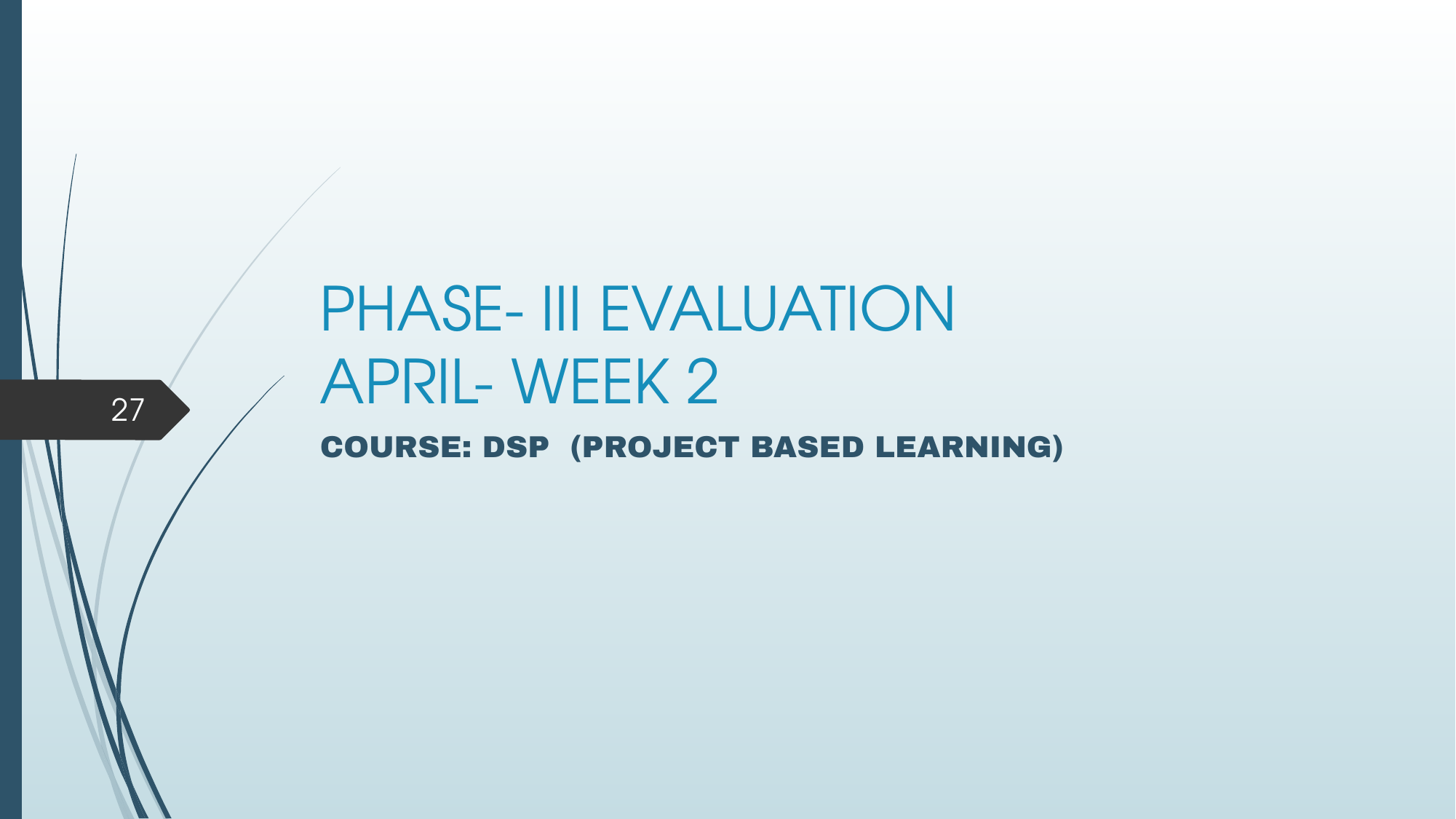

# PHASE- III EVALUATION APRIL- WEEK 2
27
COURSE: DSP  (PROJECT BASED LEARNING)